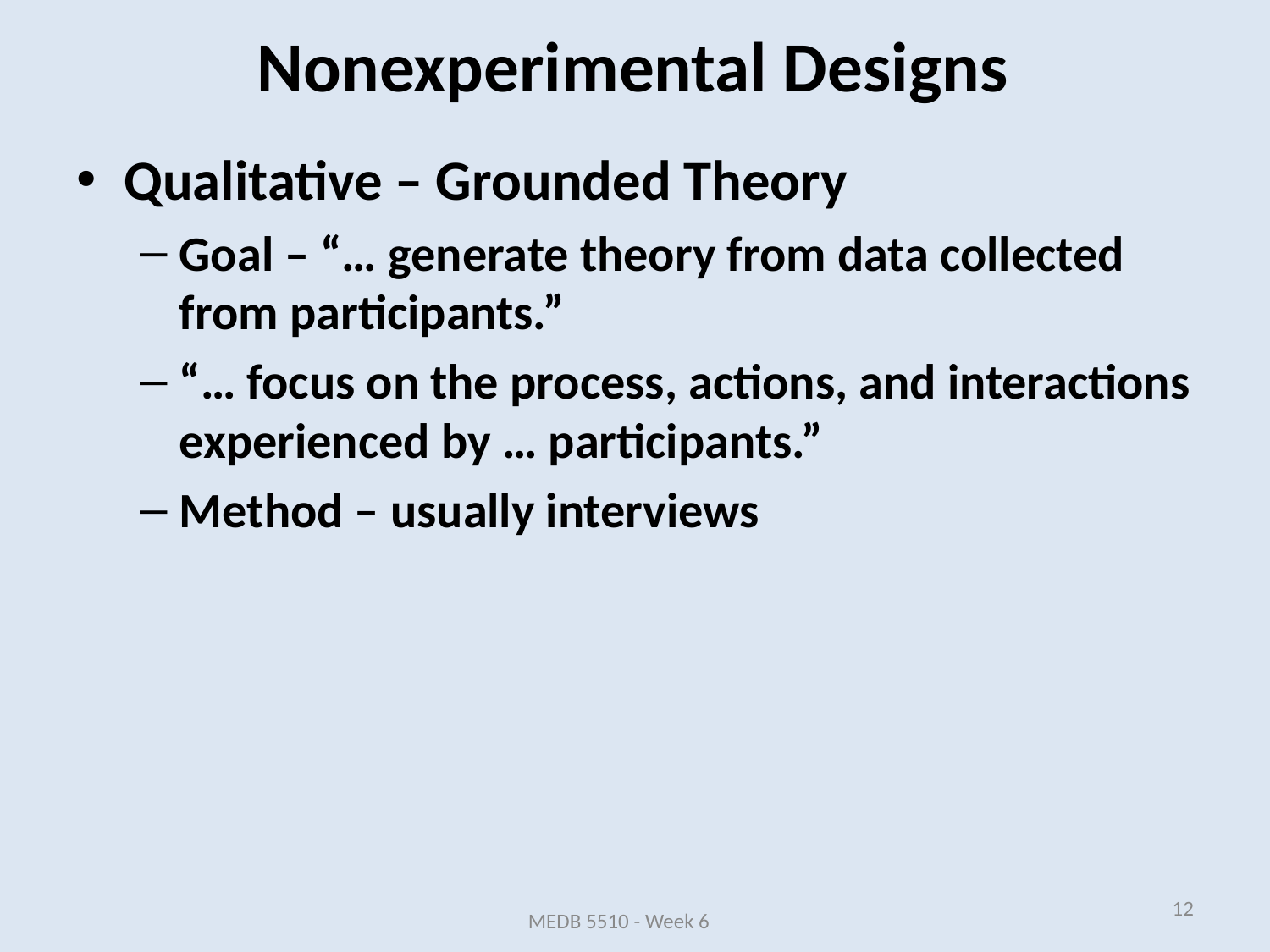

Nonexperimental Designs
Qualitative – Grounded Theory
Goal – “… generate theory from data collected from participants.”
“… focus on the process, actions, and interactions experienced by … participants.”
Method – usually interviews

12
MEDB 5510 - Week 6